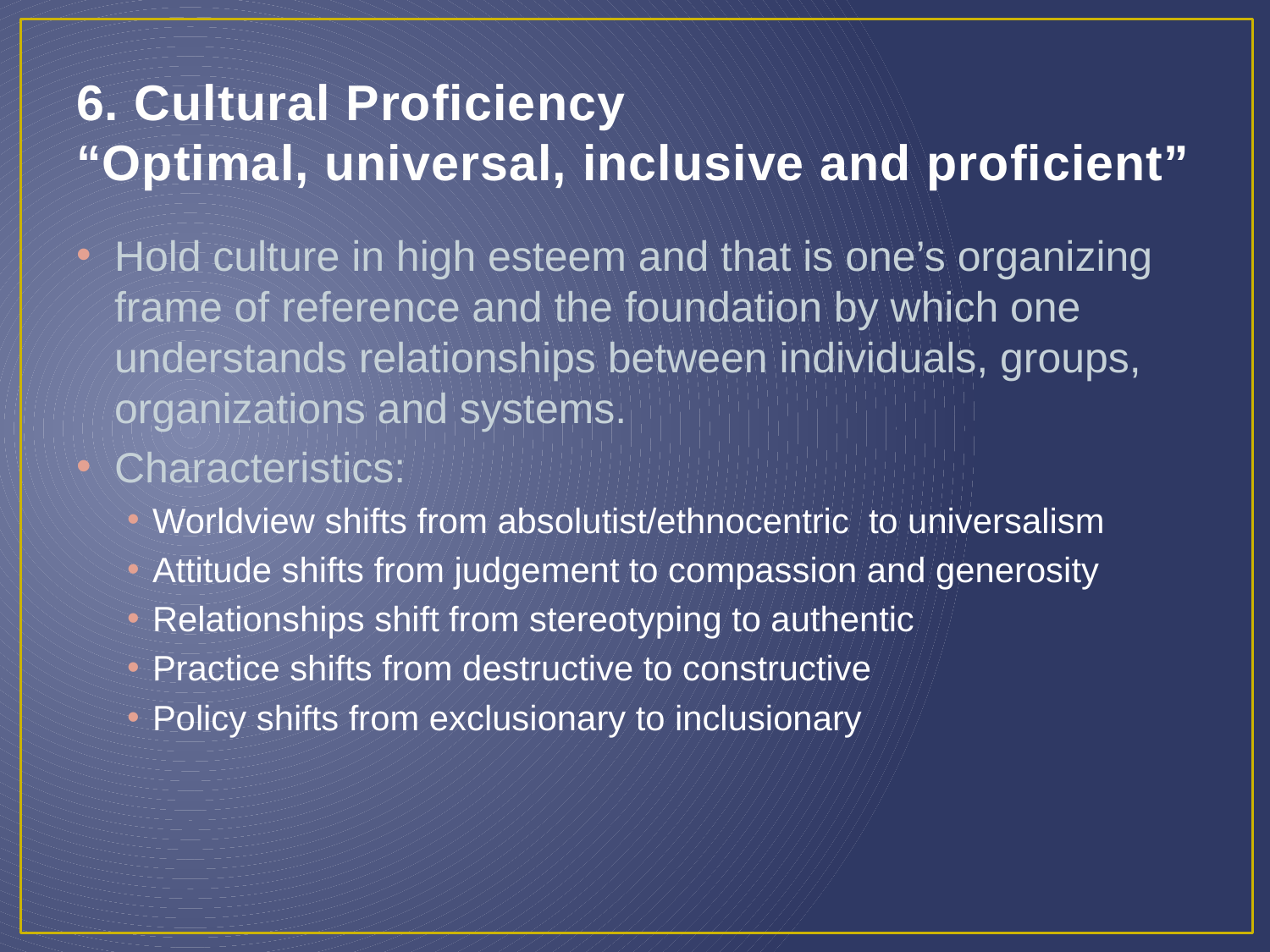

# 6. Cultural Proficiency “Optimal, universal, inclusive and proficient”
Hold culture in high esteem and that is one’s organizing frame of reference and the foundation by which one understands relationships between individuals, groups, organizations and systems.
Characteristics:
Worldview shifts from absolutist/ethnocentric  to universalism
Attitude shifts from judgement to compassion and generosity
Relationships shift from stereotyping to authentic
Practice shifts from destructive to constructive
Policy shifts from exclusionary to inclusionary